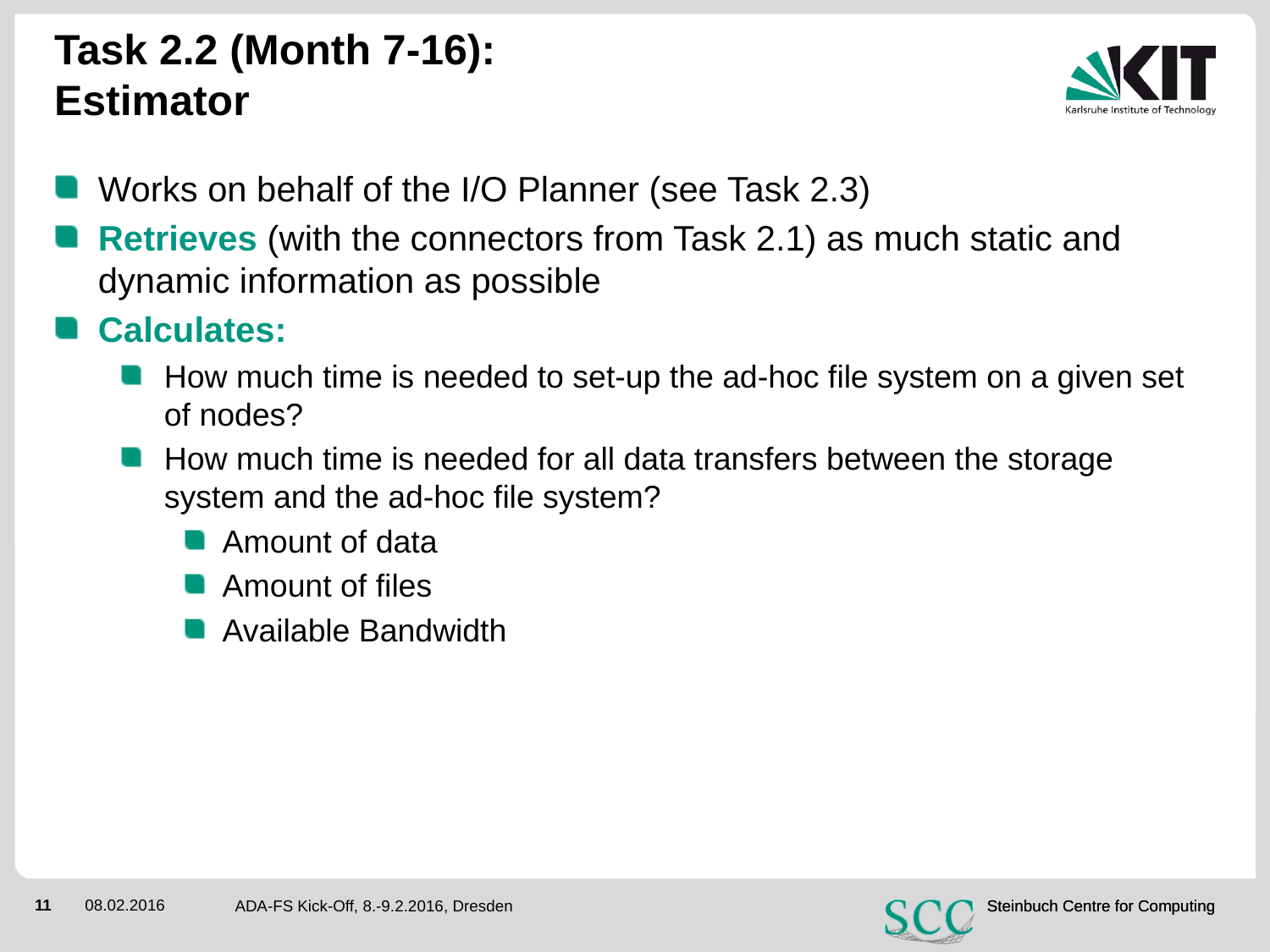

# Task 2.2 (Month 7-16): Estimator
Works on behalf of the I/O Planner (see Task 2.3)
Retrieves (with the connectors from Task 2.1) as much static and dynamic information as possible
Calculates:
How much time is needed to set-up the ad-hoc file system on a given set of nodes?
How much time is needed for all data transfers between the storage system and the ad-hoc file system?
Amount of data
Amount of files
Available Bandwidth